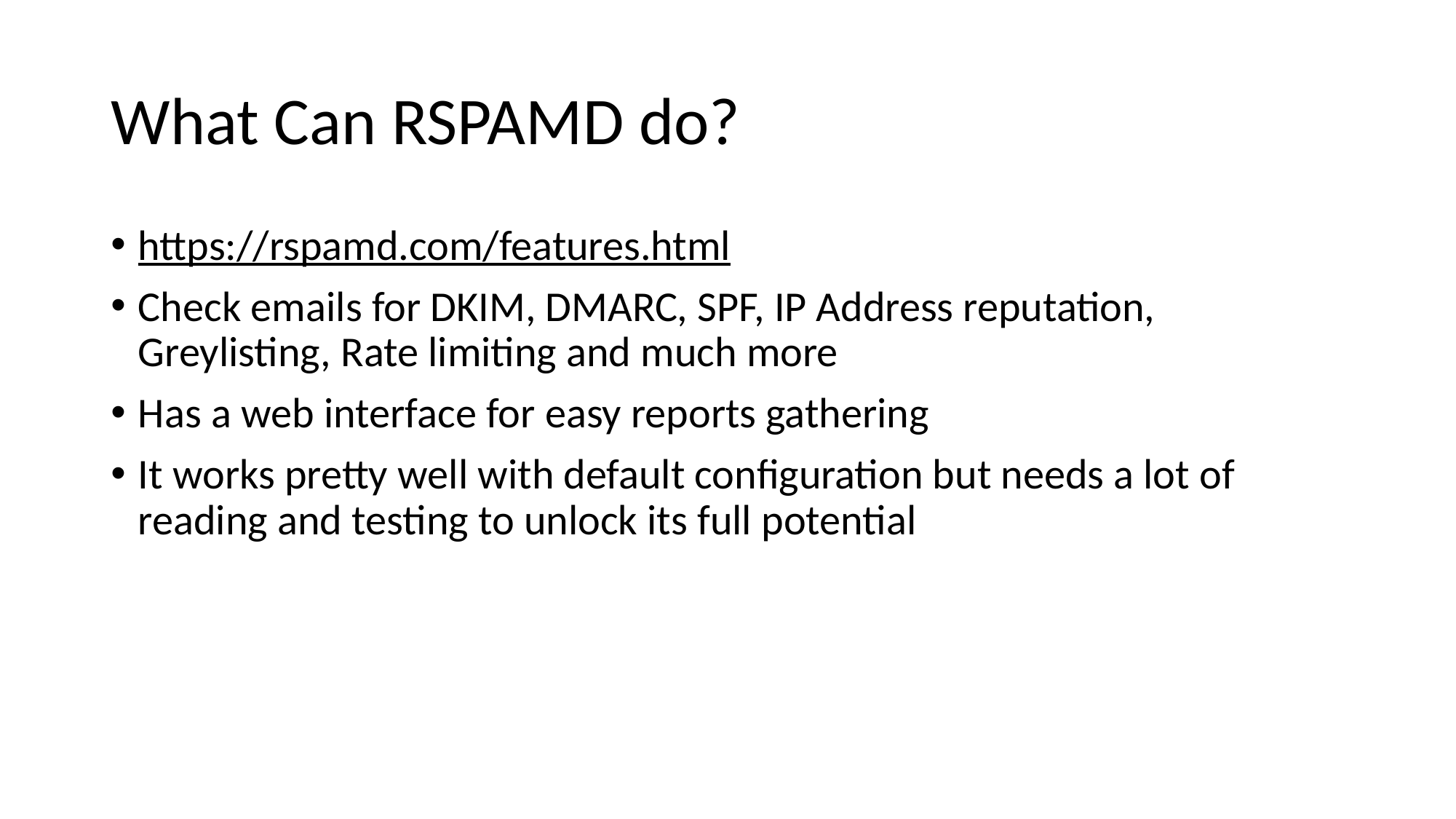

# What Can RSPAMD do?
https://rspamd.com/features.html
Check emails for DKIM, DMARC, SPF, IP Address reputation, Greylisting, Rate limiting and much more
Has a web interface for easy reports gathering
It works pretty well with default configuration but needs a lot of reading and testing to unlock its full potential